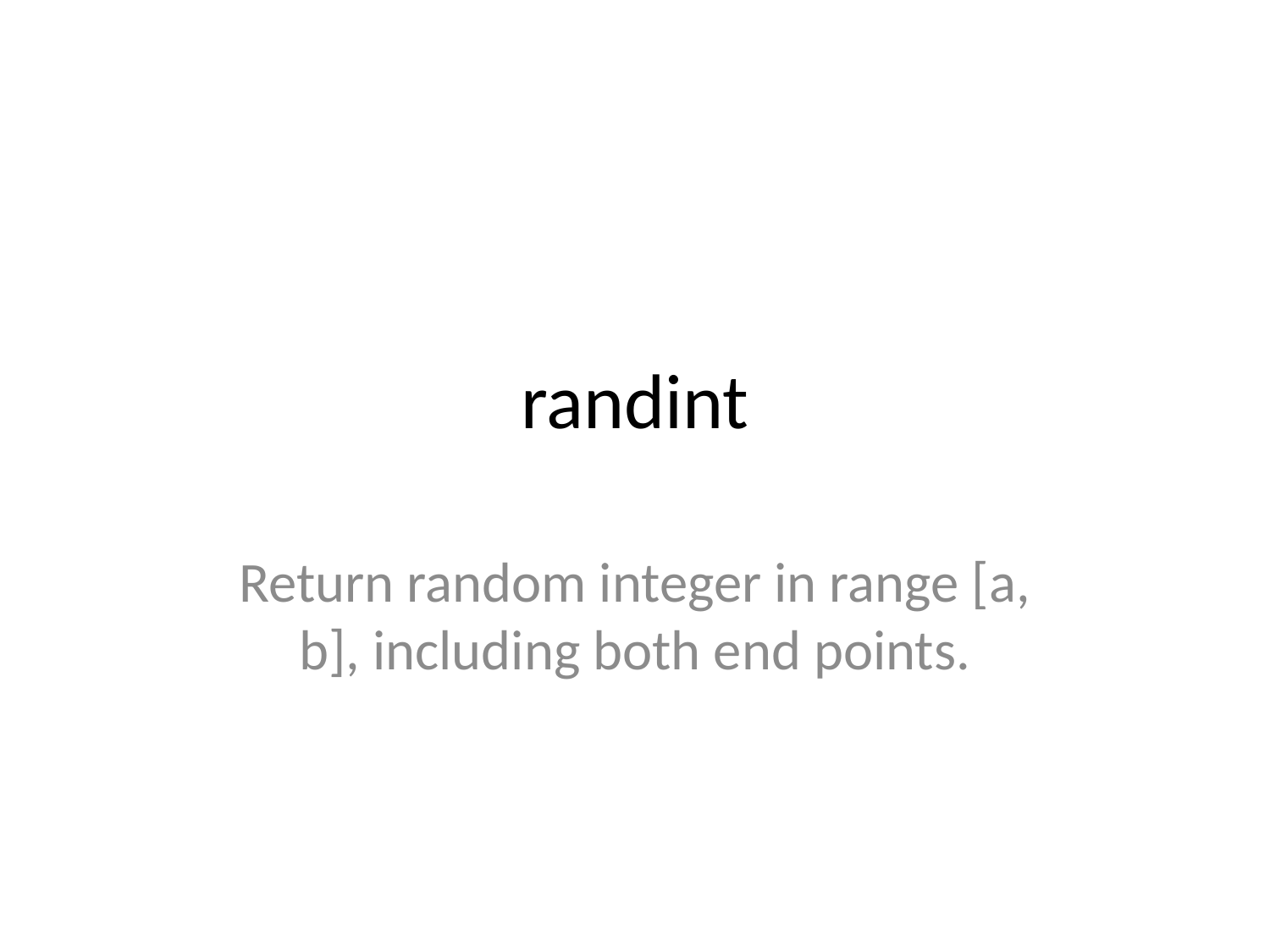

# randint
Return random integer in range [a, b], including both end points.